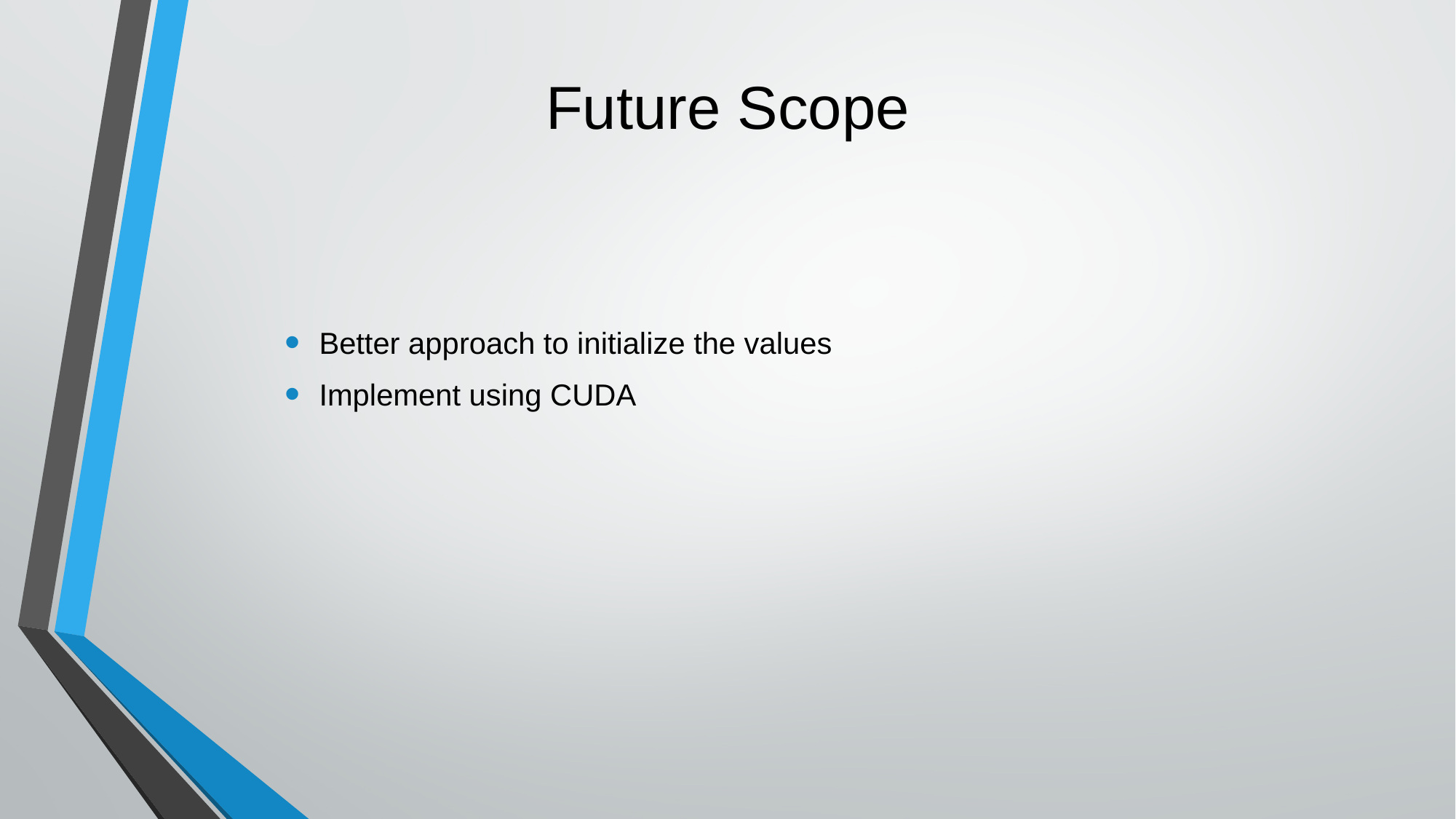

Future Scope

Better approach to initialize the values
Implement using CUDA